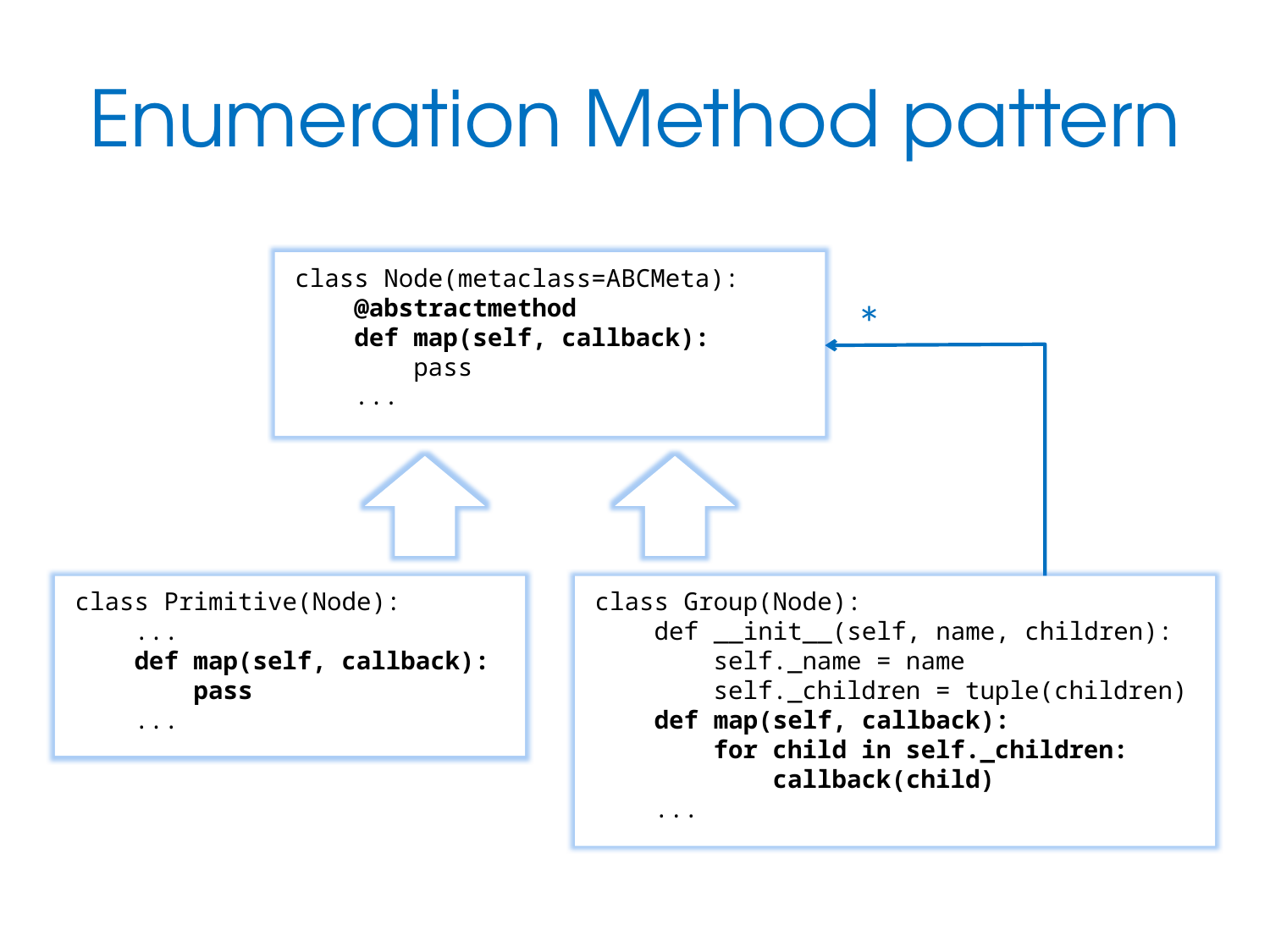

# Enumeration Method pattern
class Node(metaclass=ABCMeta):
    @abstractmethod
    def map(self, callback):
        pass
    ...
*

class Primitive(Node):
    ...
    def map(self, callback):
        pass
    ...
class Group(Node):
    def __init__(self, name, children):
        self._name = name
        self._children = tuple(children)
    def map(self, callback):
        for child in self._children:
            callback(child)
    ...